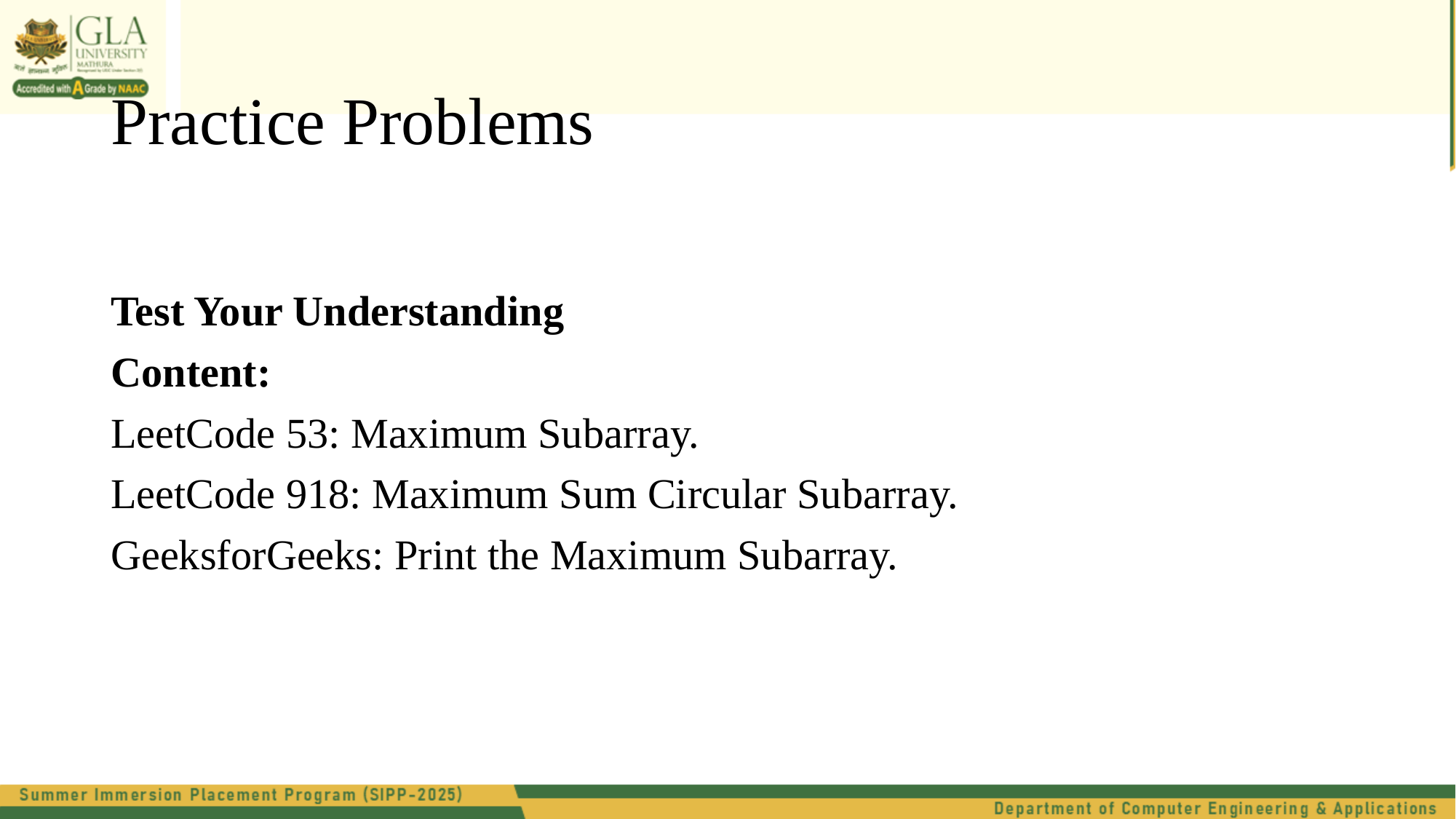

# Practice Problems

Test Your Understanding
Content:
LeetCode 53: Maximum Subarray.
LeetCode 918: Maximum Sum Circular Subarray.
GeeksforGeeks: Print the Maximum Subarray.